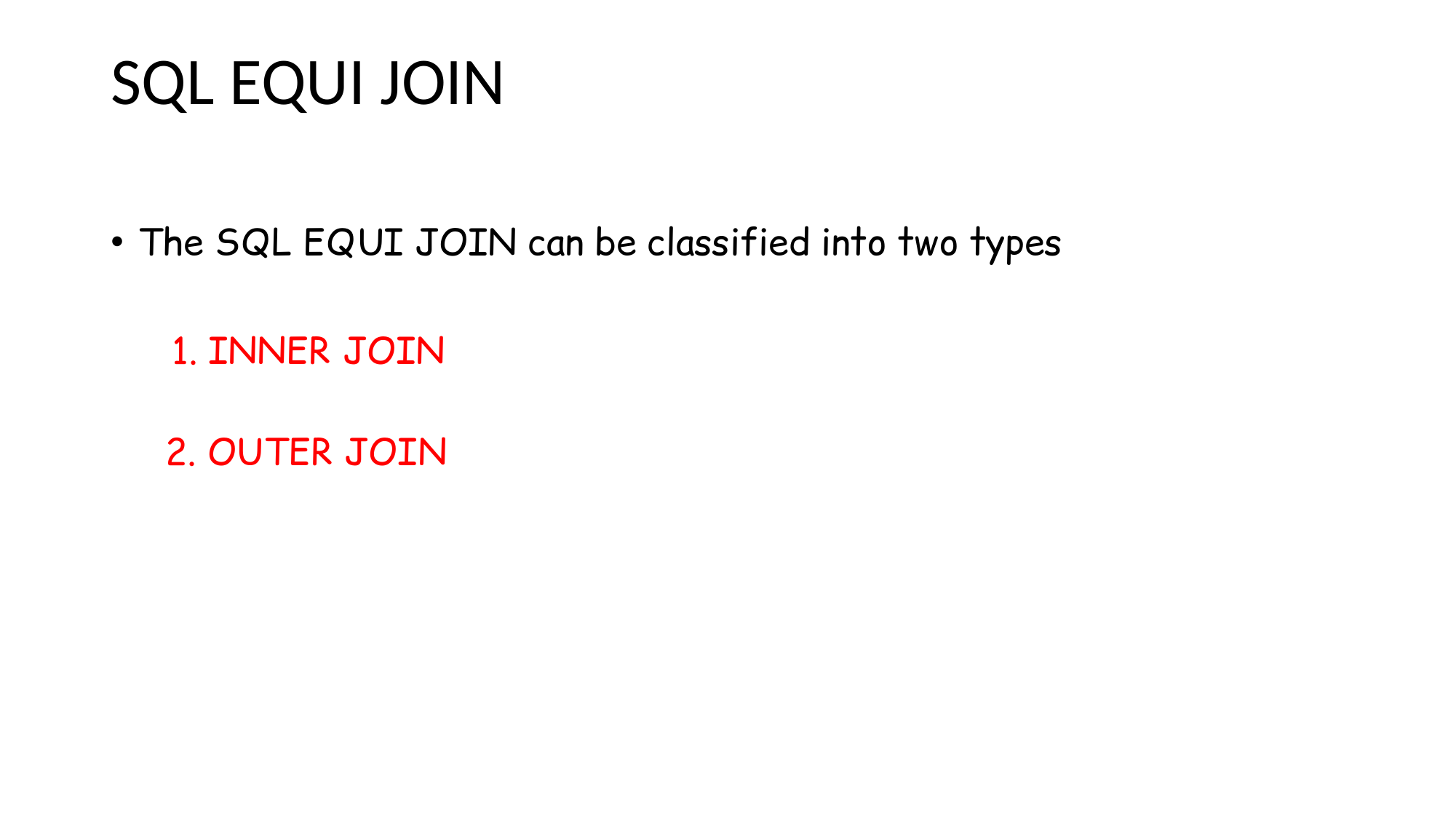

# SQL EQUI JOIN
The SQL EQUI JOIN can be classified into two types

	1. INNER JOIN

2. OUTER JOIN